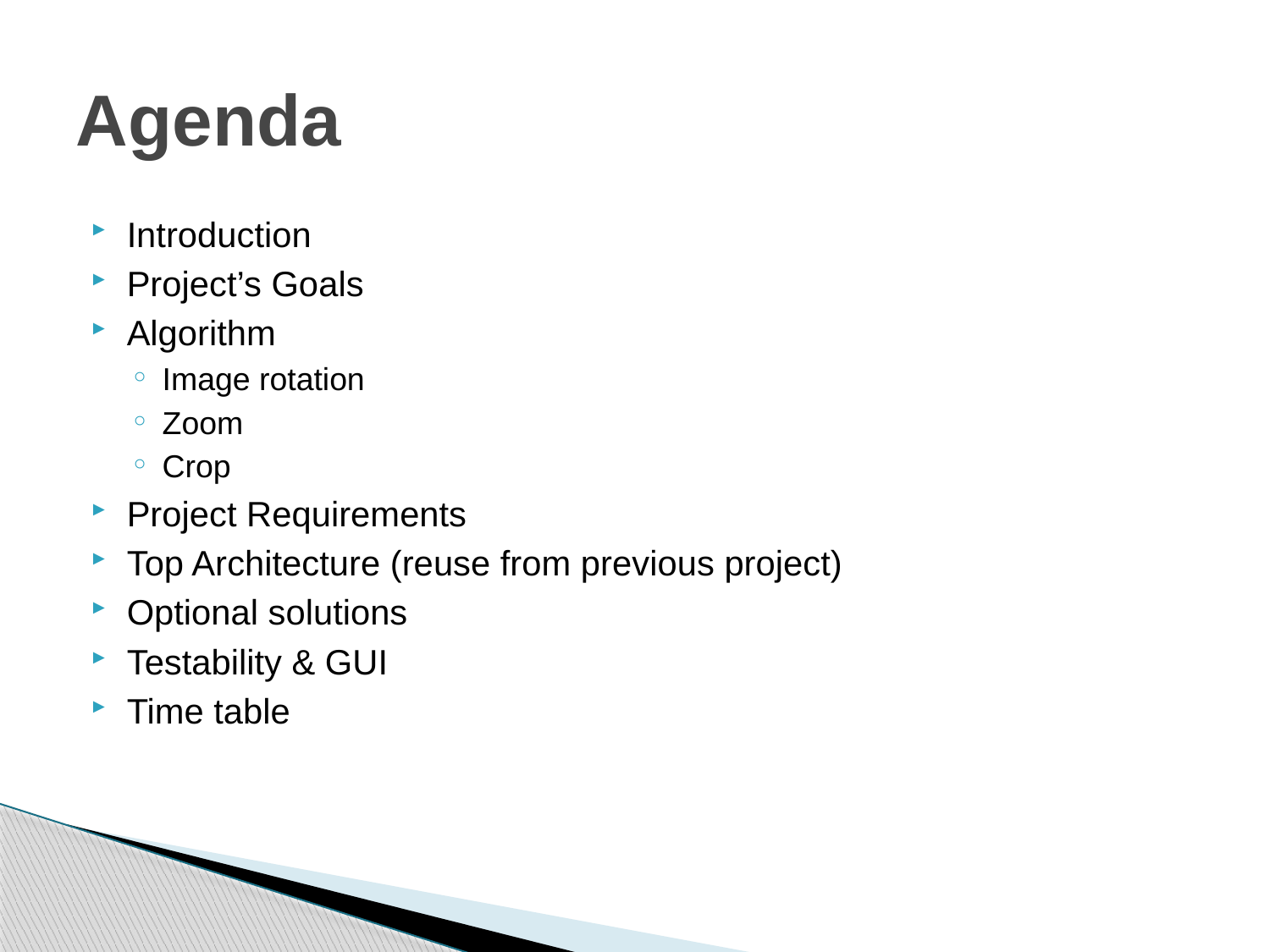

# Agenda
Introduction
Project’s Goals
Algorithm
Image rotation
Zoom
Crop
Project Requirements
Top Architecture (reuse from previous project)
Optional solutions
Testability & GUI
Time table